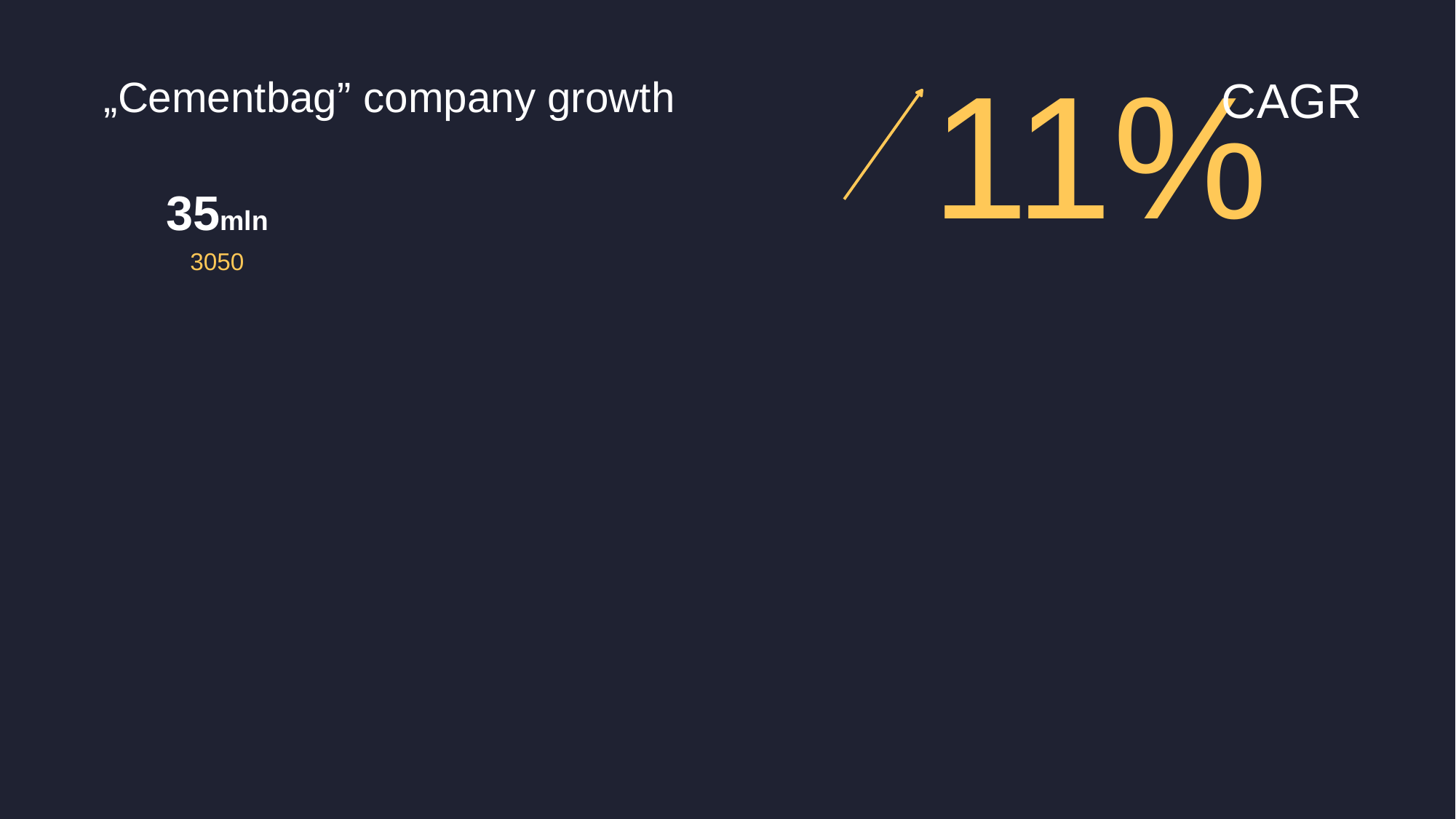

11%
CAGR
„Cementbag” company growth

35mln
3050